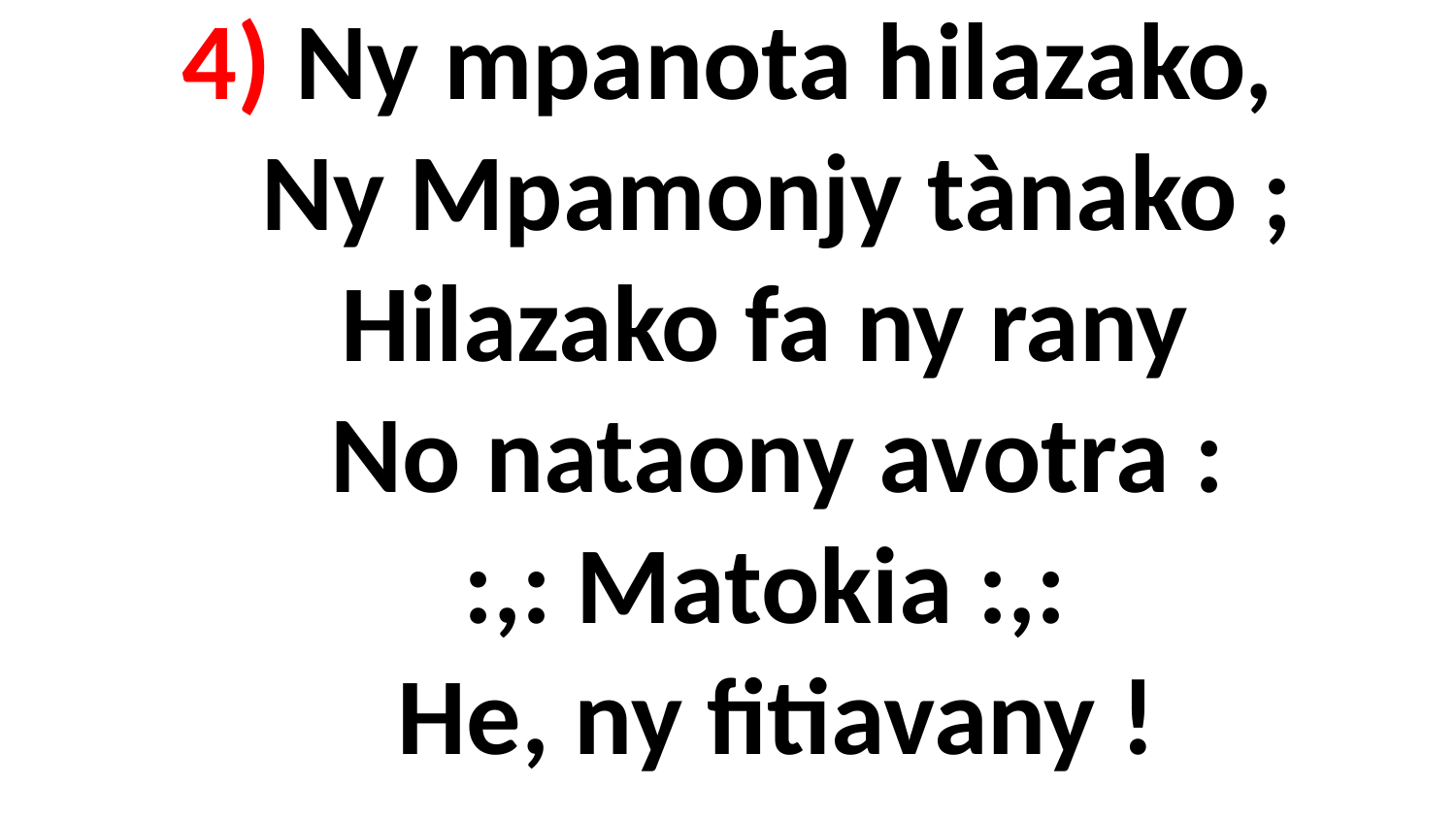

# 4) Ny mpanota hilazako, Ny Mpamonjy tànako ; Hilazako fa ny rany No nataony avotra : :,: Matokia :,: He, ny fitiavany !